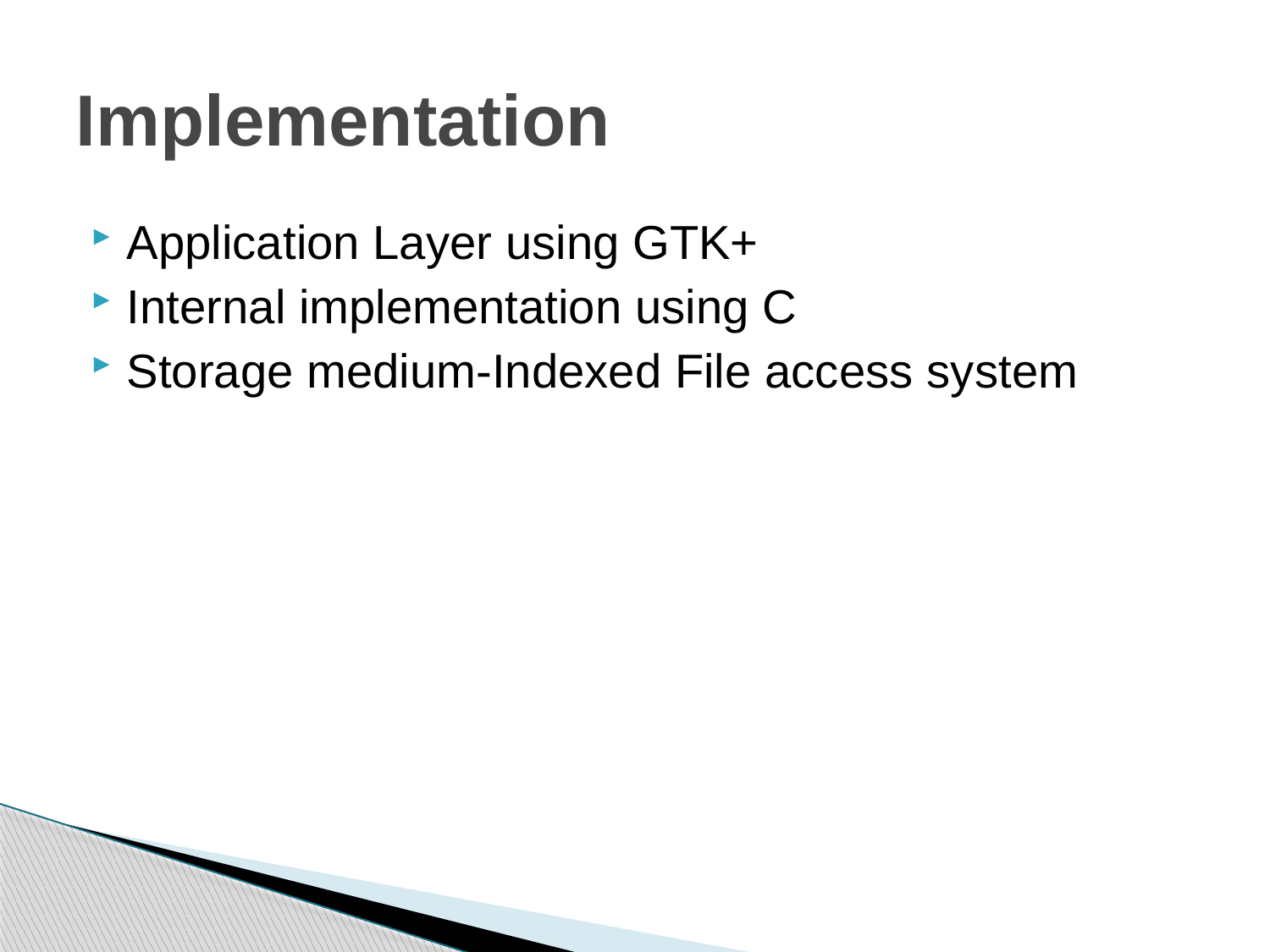

# Implementation
Application Layer using GTK+
Internal implementation using C
Storage medium-Indexed File access system